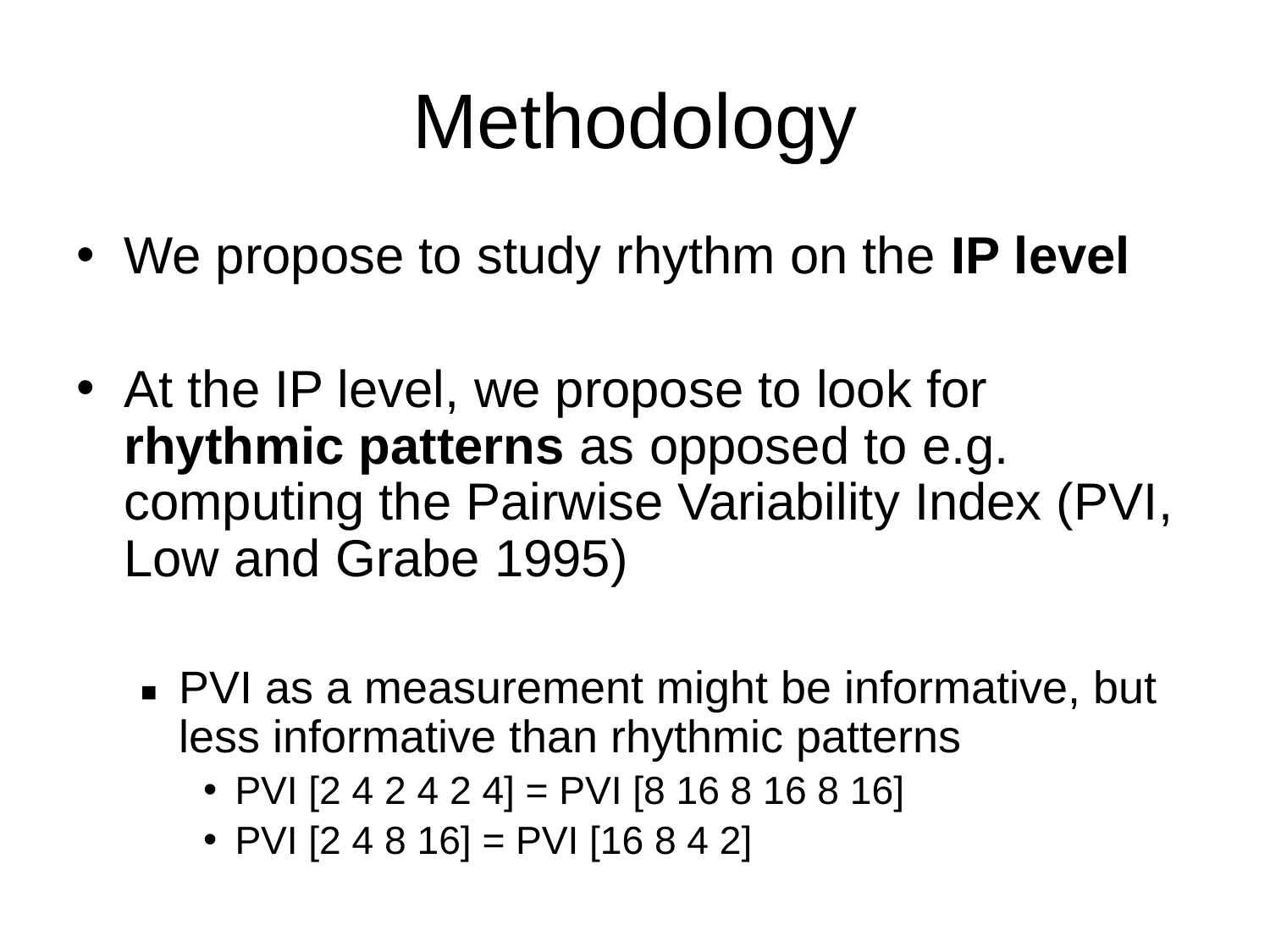

# Methodology
We propose to study rhythm on the IP level

At the IP level, we propose to look for rhythmic patterns as opposed to e.g. computing the Pairwise Variability Index (PVI, Low and Grabe 1995)

PVI as a measurement might be informative, but less informative than rhythmic patterns
PVI [2 4 2 4 2 4] = PVI [8 16 8 16 8 16]
PVI [2 4 8 16] = PVI [16 8 4 2]